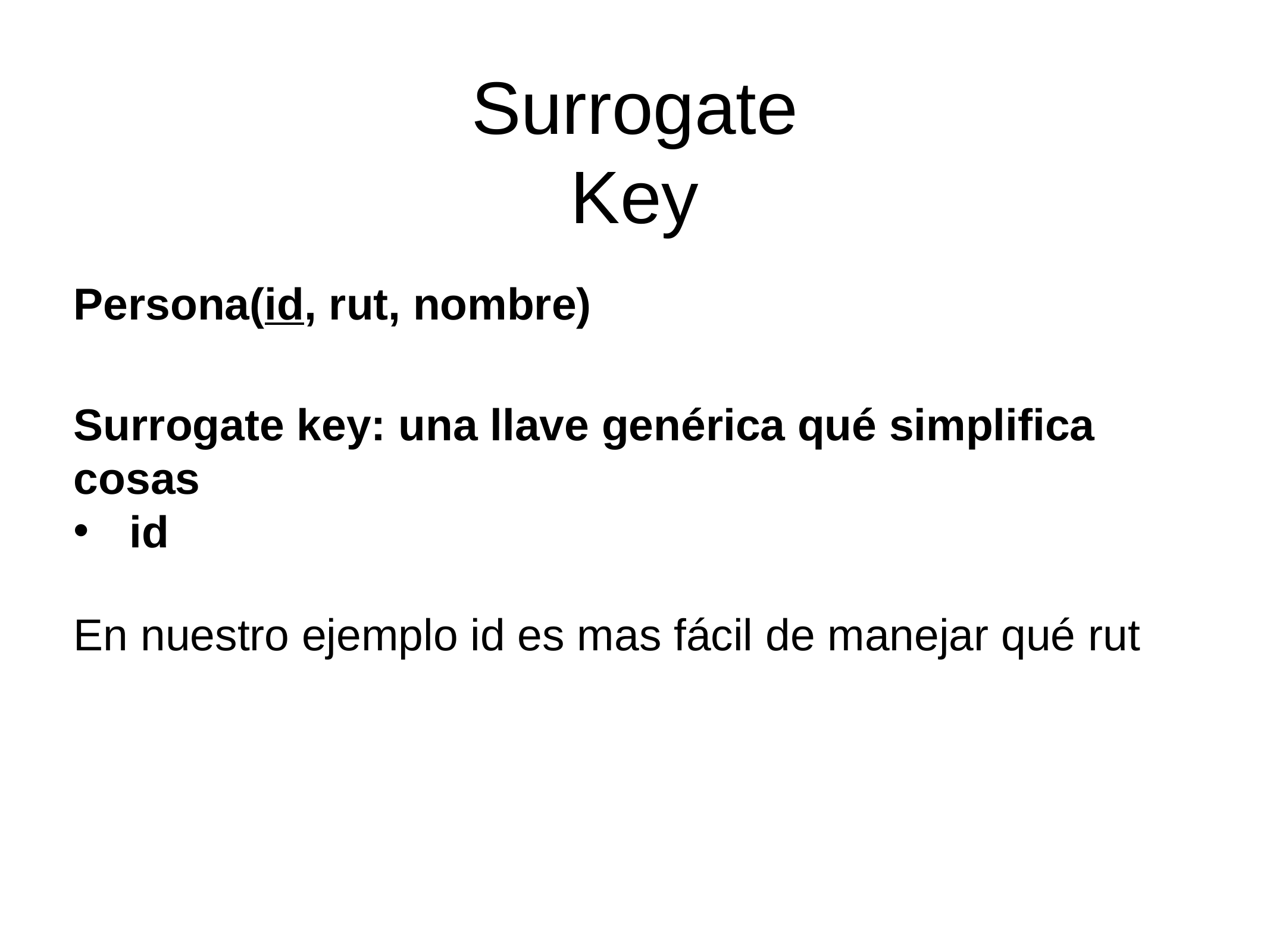

Surrogate Key
Persona(id, rut, nombre)
Surrogate key: una llave genérica qué simplifica cosas
id
En nuestro ejemplo id es mas fácil de manejar qué rut